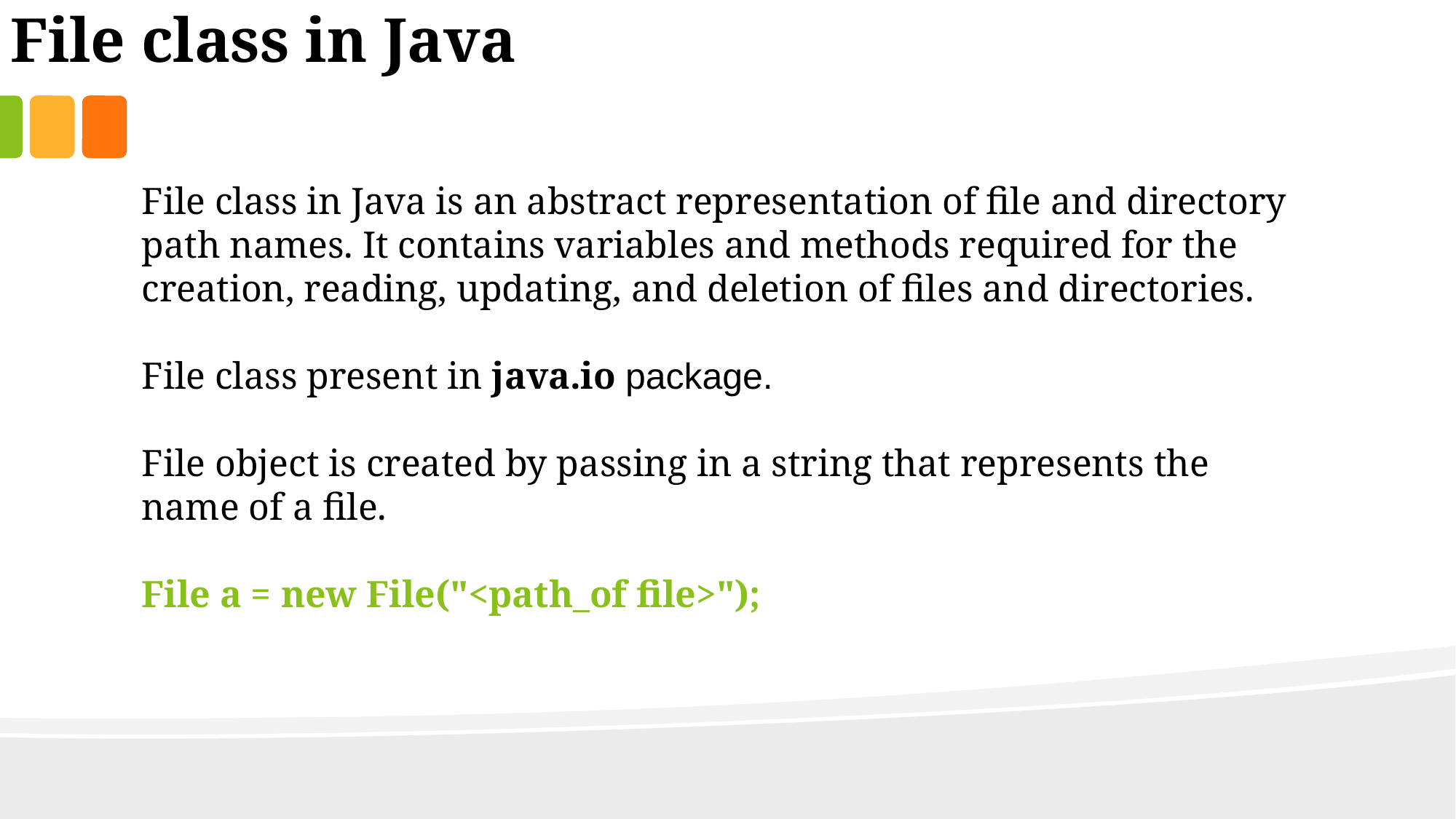

File class in Java
File class in Java is an abstract representation of file and directory path names. It contains variables and methods required for the creation, reading, updating, and deletion of files and directories.

File class present in java.io package.

File object is created by passing in a string that represents the name of a file.

File a = new File("<path_of file>");